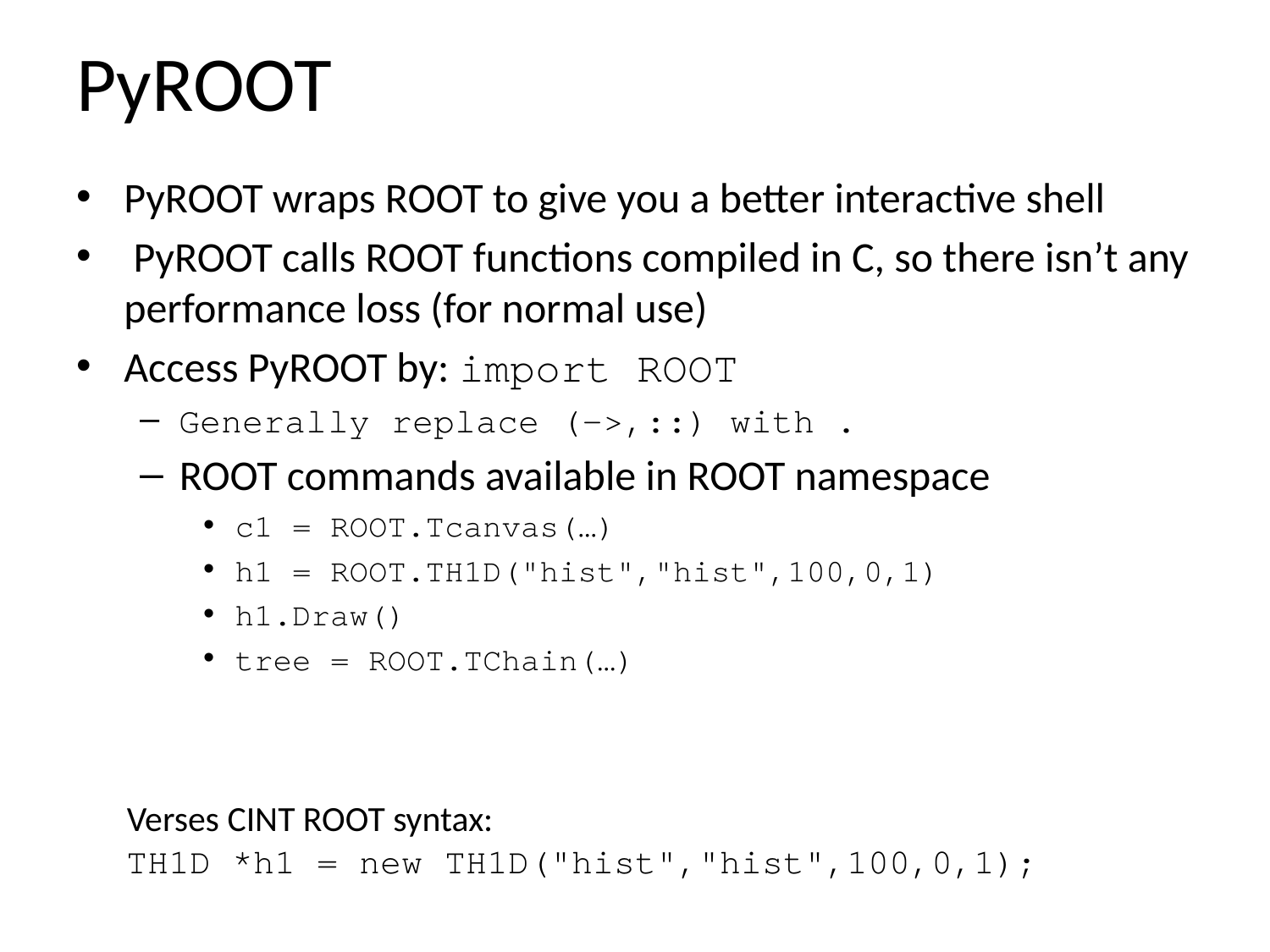

# PyROOT
PyROOT wraps ROOT to give you a better interactive shell
 PyROOT calls ROOT functions compiled in C, so there isn’t any performance loss (for normal use)
Access PyROOT by: import ROOT
Generally replace (->,::) with .
ROOT commands available in ROOT namespace
c1 = ROOT.Tcanvas(…)
h1 = ROOT.TH1D("hist","hist",100,0,1)
h1.Draw()
tree = ROOT.TChain(…)
Verses CINT ROOT syntax:
TH1D *h1 = new TH1D("hist","hist",100,0,1);